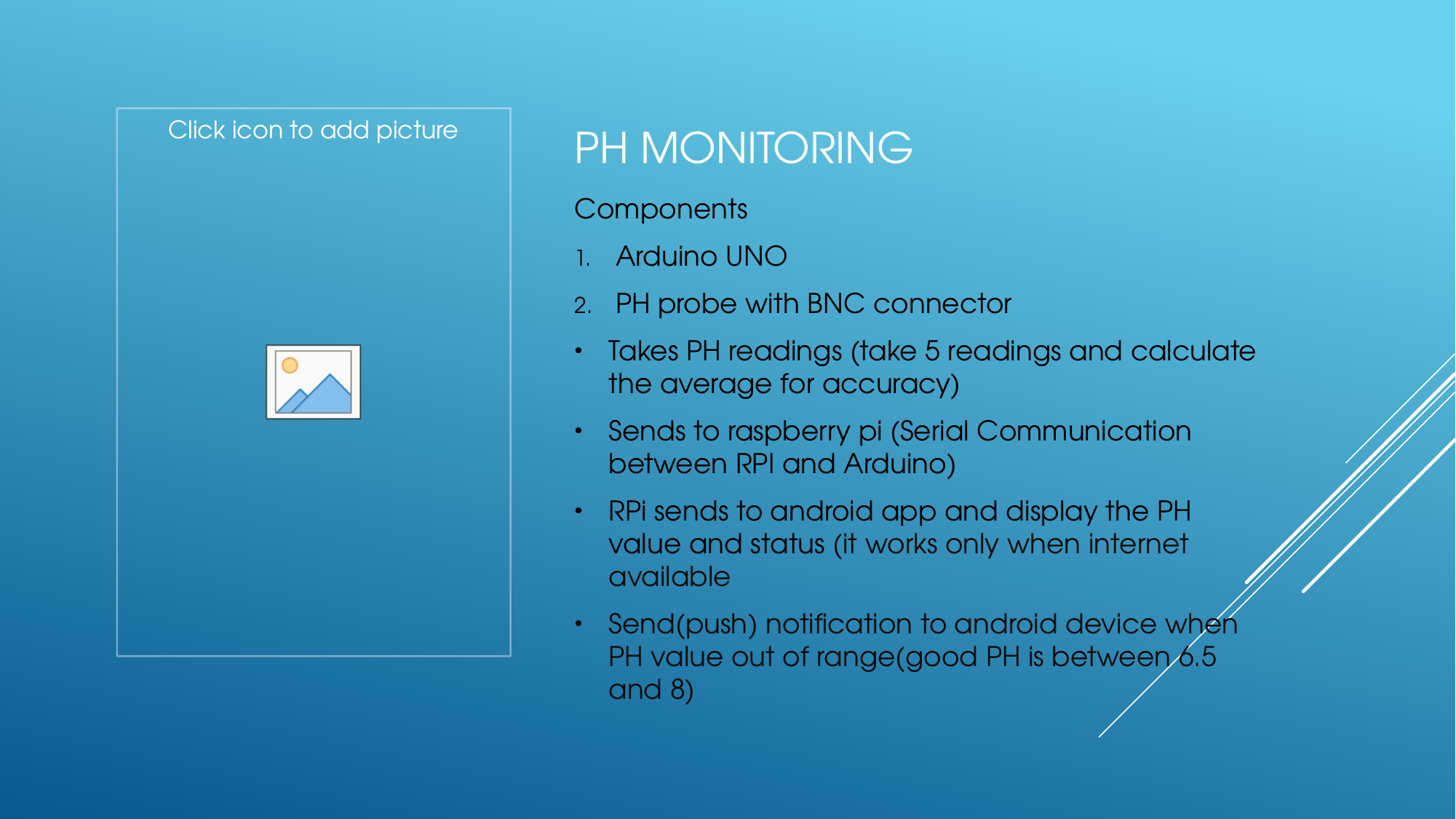

# PH monitoring

Components
Arduino UNO
PH probe with BNC connector
Takes PH readings (take 5 readings and calculate the average for accuracy)
Sends to raspberry pi (Serial Communication between RPI and Arduino)
RPi sends to android app and display the PH value and status (it works only when internet available
Send(push) notification to android device when PH value out of range(good PH is between 6.5 and 8)